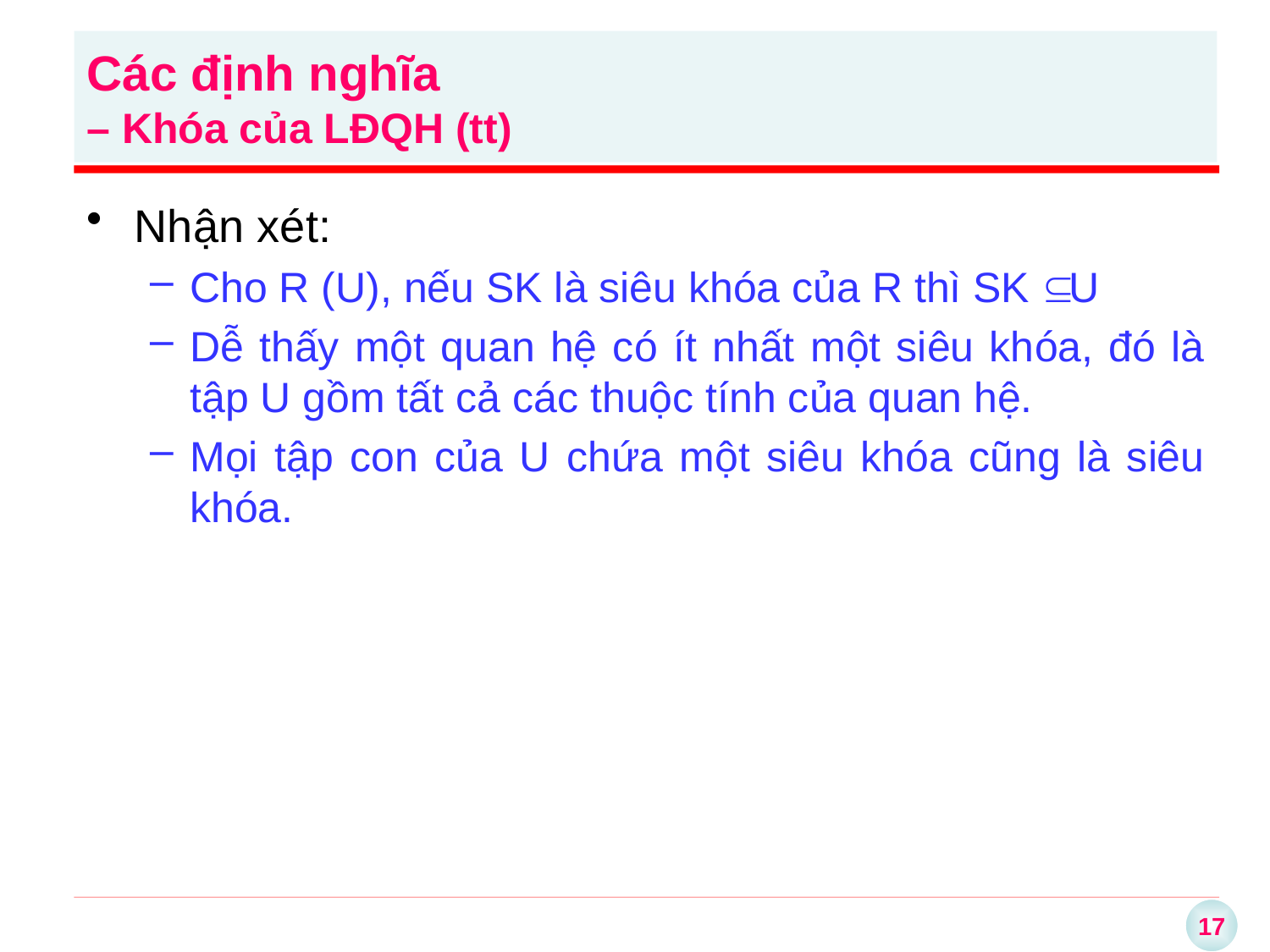

Các định nghĩa
– Khóa của LĐQH (tt)
Nhận xét:
Cho R (U), nếu SK là siêu khóa của R thì SK ⊆ U
Dễ thấy một quan hệ có ít nhất một siêu khóa, đó là tập U gồm tất cả các thuộc tính của quan hệ.
Mọi tập con của U chứa một siêu khóa cũng là siêu khóa.